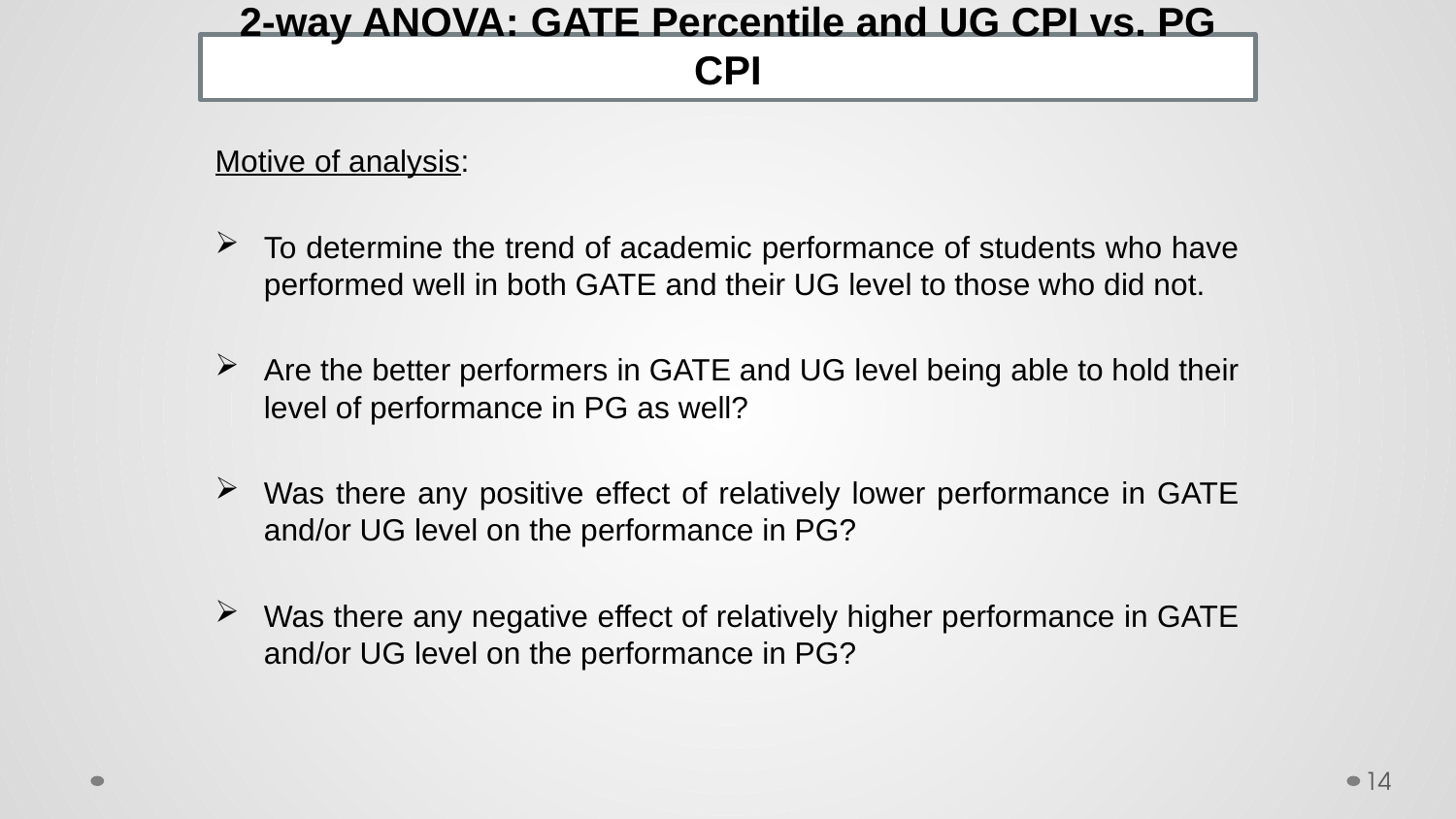

# 2-way ANOVA: 	GATE Percentile and UG CPI vs. PG CPI
Motive of analysis:

To determine the trend of academic performance of students who have performed well in both GATE and their UG level to those who did not.

Are the better performers in GATE and UG level being able to hold their level of performance in PG as well?

Was there any positive effect of relatively lower performance in GATE and/or UG level on the performance in PG?

Was there any negative effect of relatively higher performance in GATE and/or UG level on the performance in PG?
14